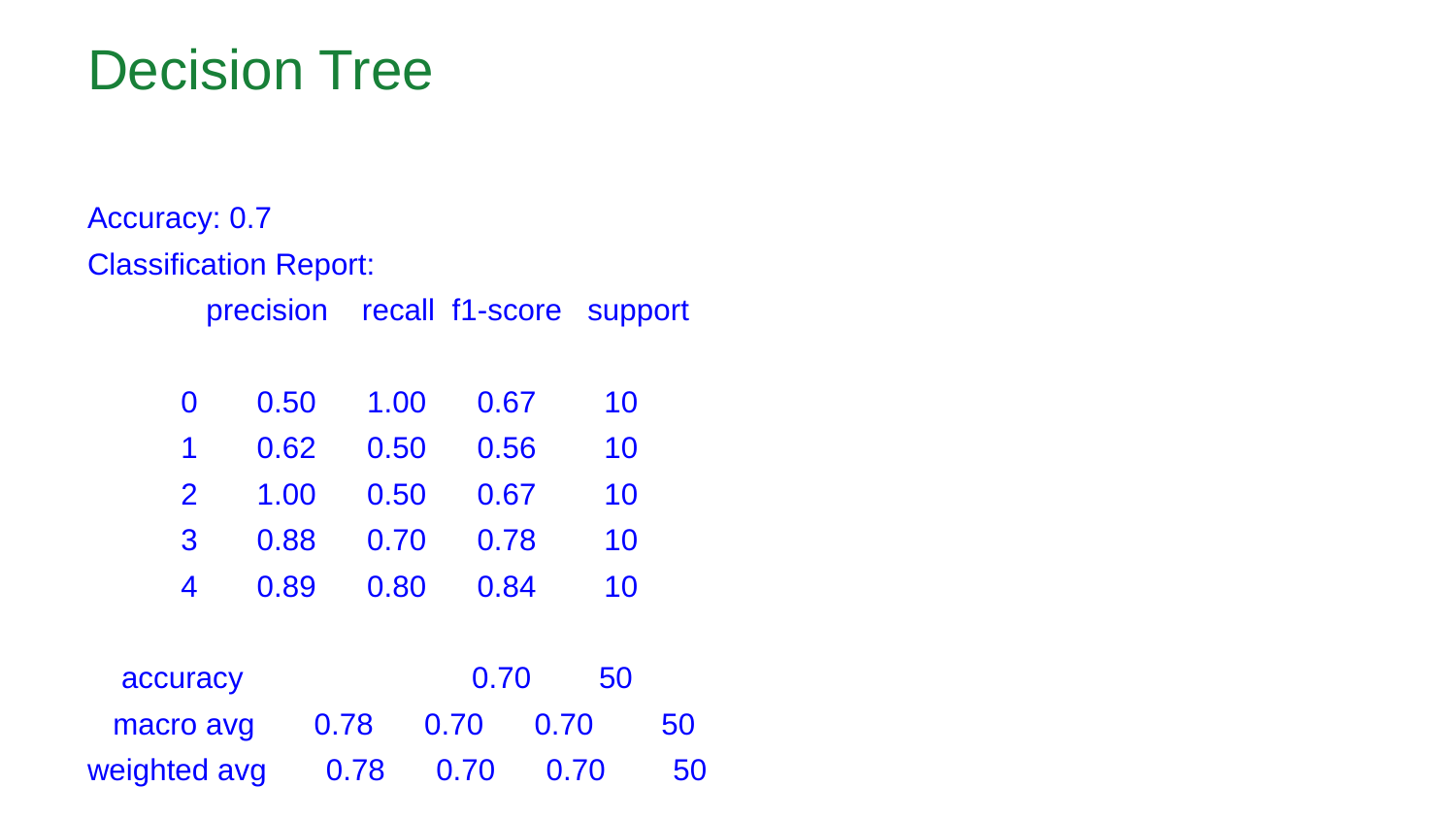

# Decision Tree

Accuracy: 0.7
Classification Report:
              precision    recall  f1-score   support

           0       0.50      1.00      0.67        10
           1       0.62      0.50      0.56        10
           2       1.00      0.50      0.67        10
           3       0.88      0.70      0.78        10
           4       0.89      0.80      0.84        10

    accuracy                           0.70        50
   macro avg       0.78      0.70      0.70        50
weighted avg       0.78      0.70      0.70        50